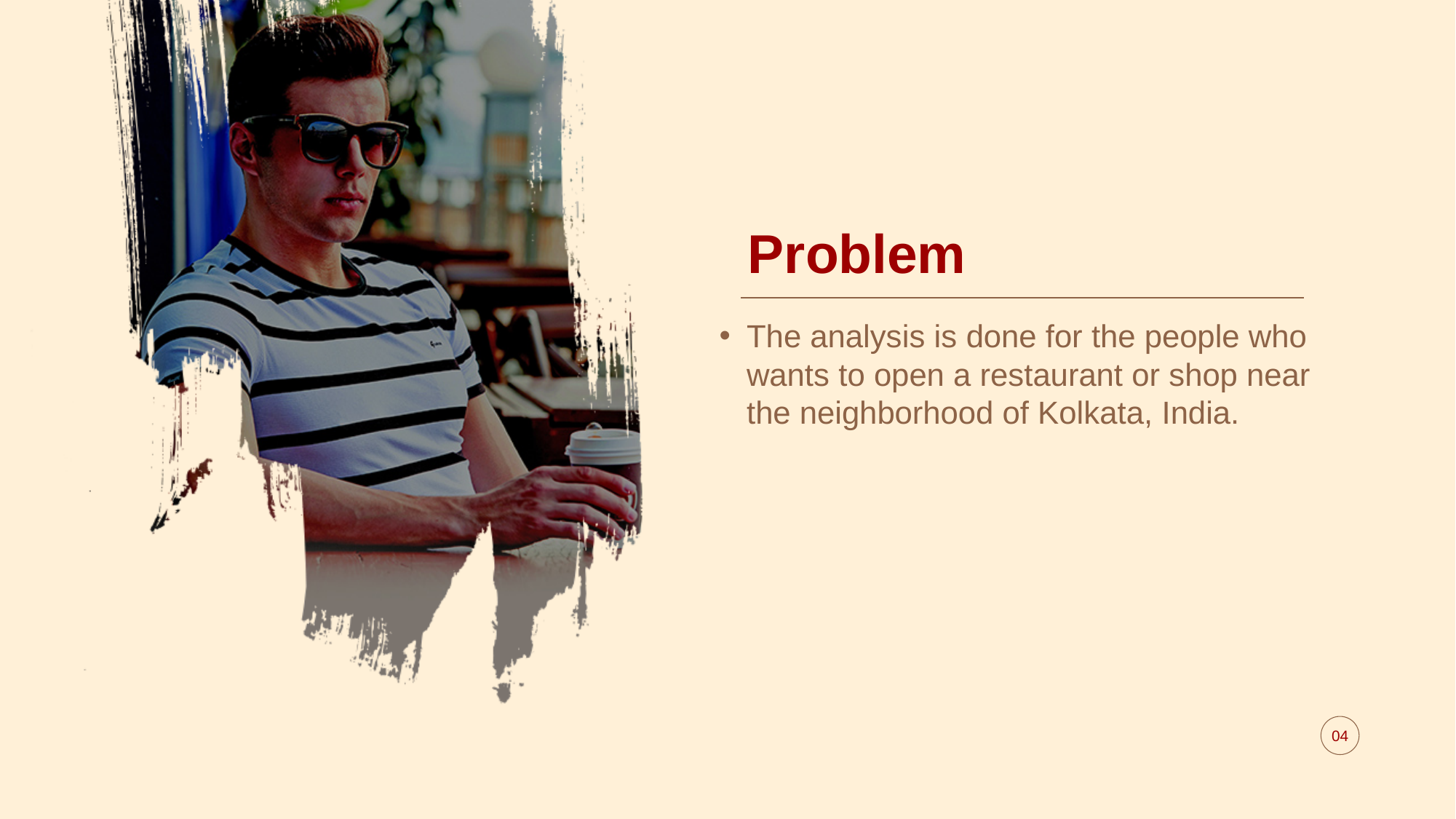

# Problem
The analysis is done for the people who wants to open a restaurant or shop near the neighborhood of Kolkata, India.
04